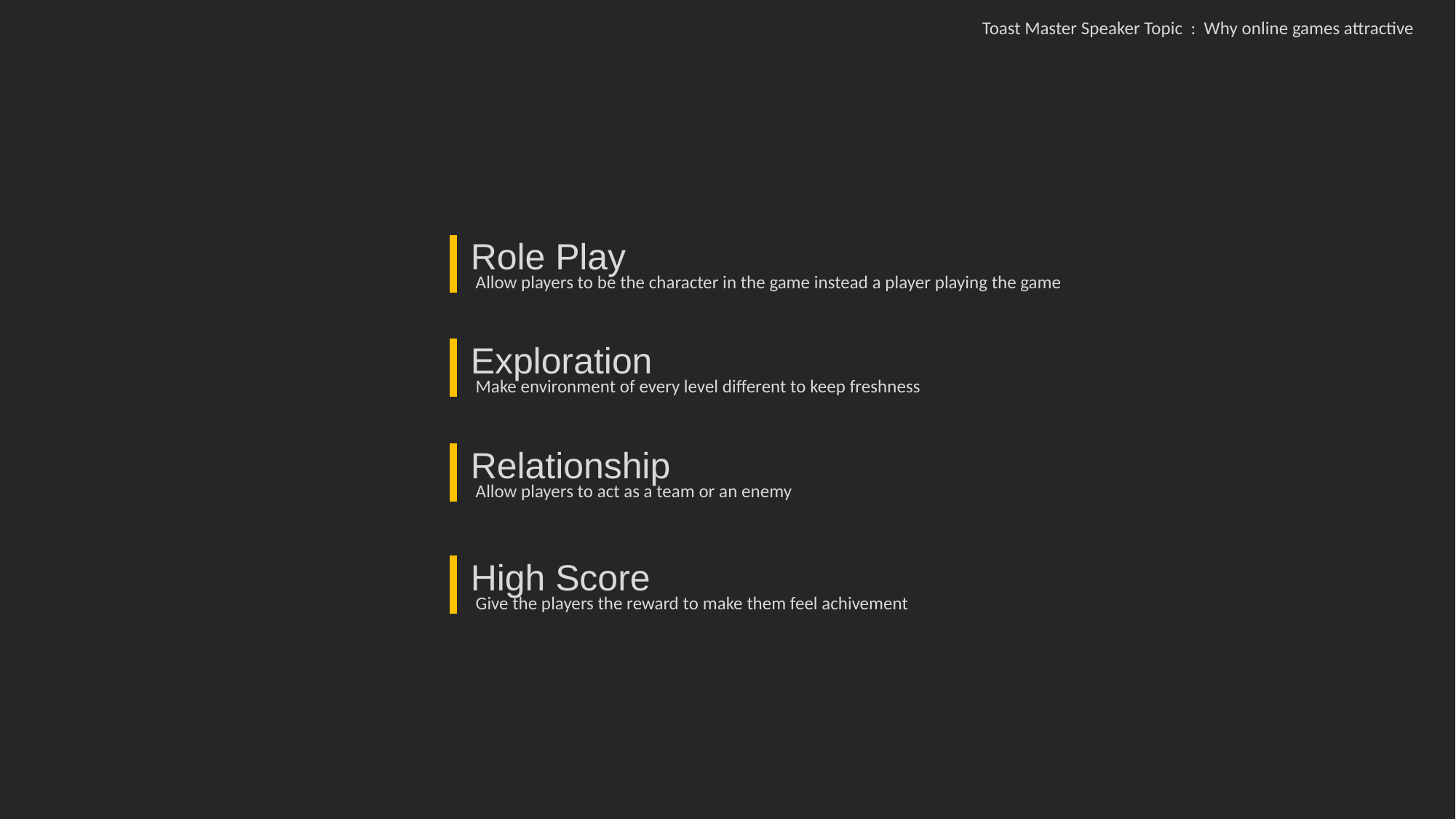

Toast Master Speaker Topic  :  Why online games attractive
Role Play
Allow players to be the character in the game instead a player playing the game
Exploration
Make environment of every level different to keep freshness
Relationship
Allow players to act as a team or an enemy
High Score
Give the players the reward to make them feel achivement